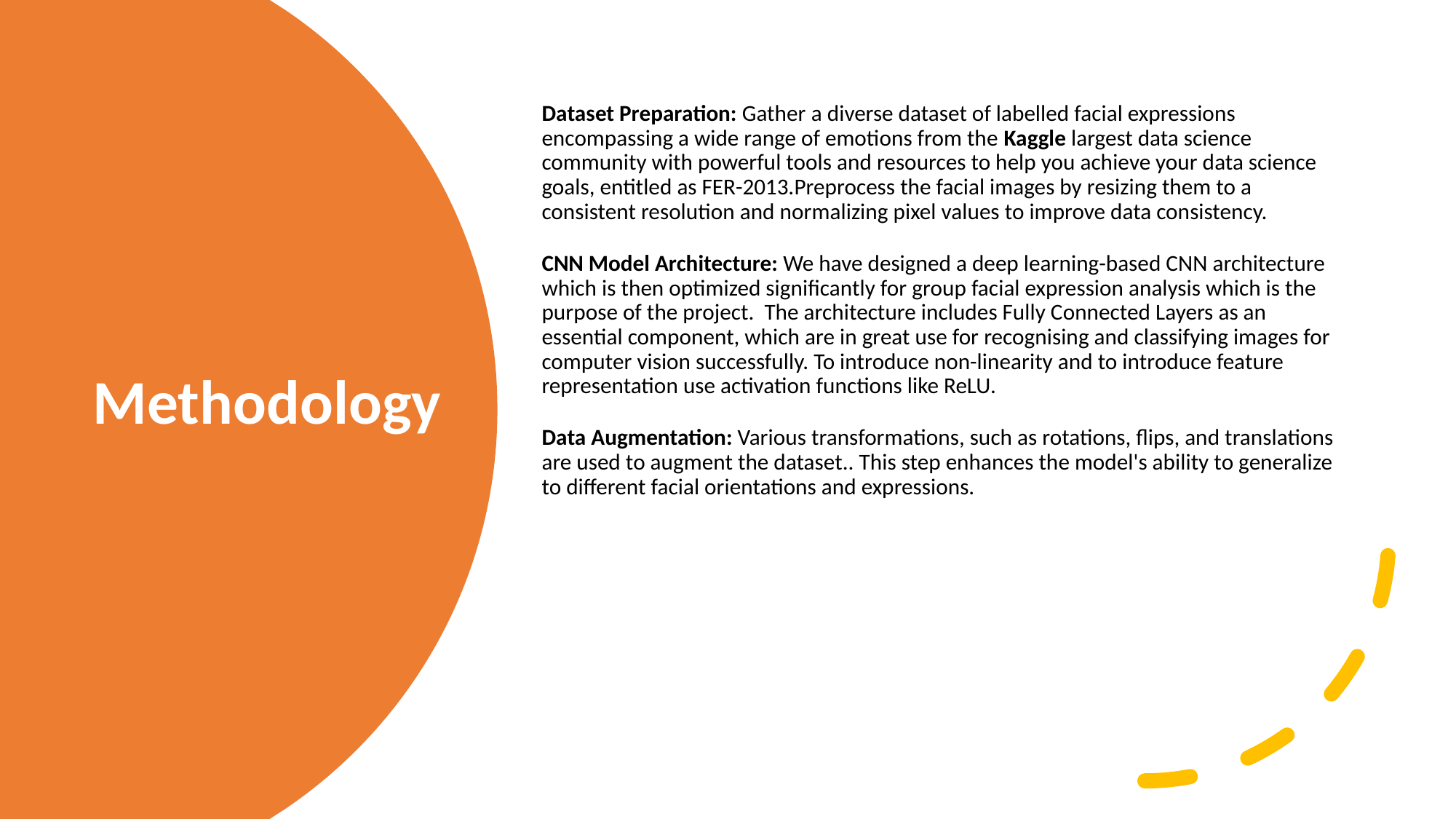

Dataset Preparation: Gather a diverse dataset of labelled facial expressions encompassing a wide range of emotions from the Kaggle largest data science community with powerful tools and resources to help you achieve your data science goals, entitled as FER-2013.Preprocess the facial images by resizing them to a consistent resolution and normalizing pixel values to improve data consistency.
CNN Model Architecture: We have designed a deep learning-based CNN architecture which is then optimized significantly for group facial expression analysis which is the purpose of the project.  The architecture includes Fully Connected Layers as an essential component, which are in great use for recognising and classifying images for computer vision successfully. To introduce non-linearity and to introduce feature representation use activation functions like ReLU.
Data Augmentation: Various transformations, such as rotations, flips, and translations are used to augment the dataset.. This step enhances the model's ability to generalize to different facial orientations and expressions.

# Methodology